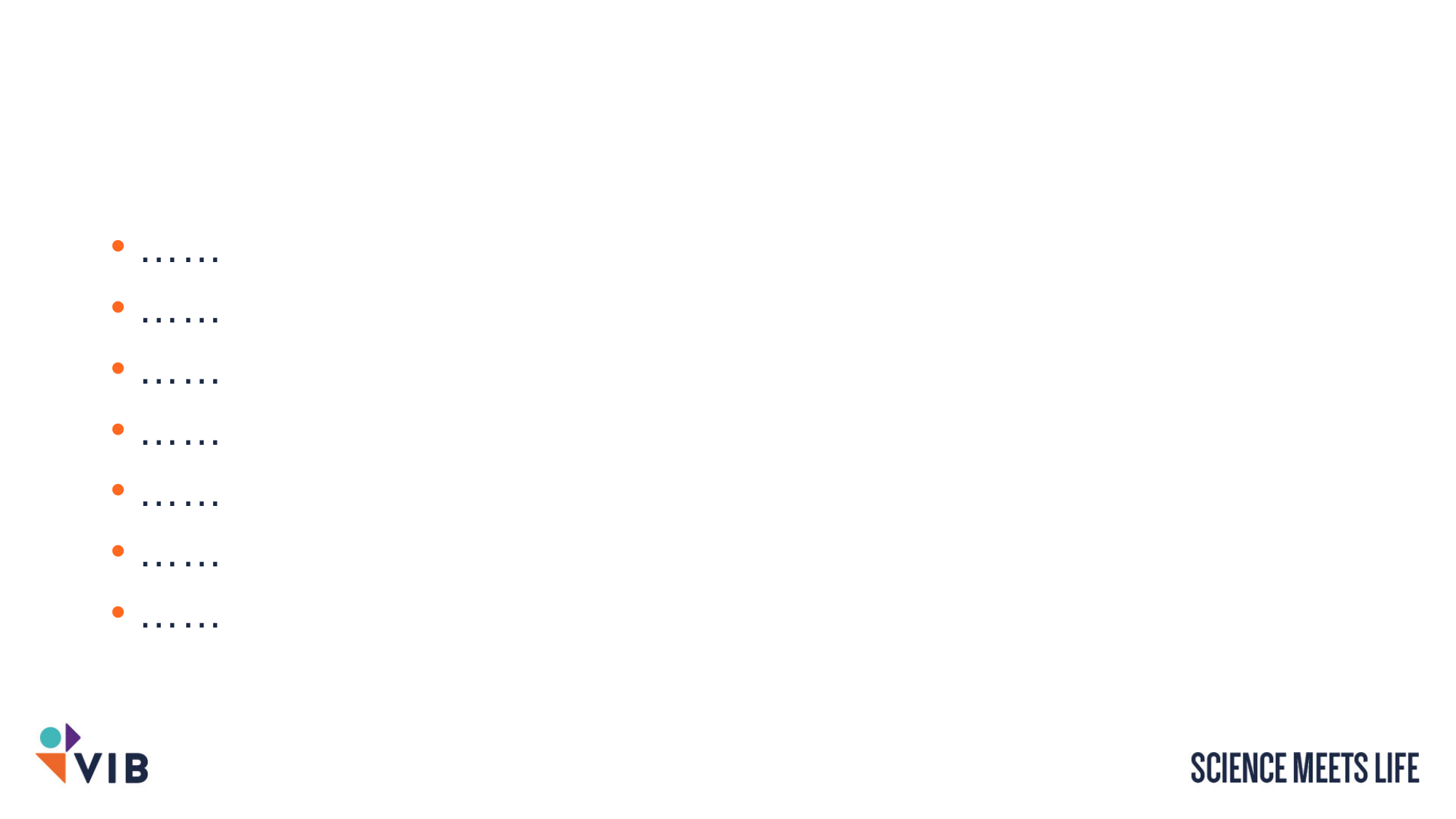

#
……
……
……
……
……
……
……